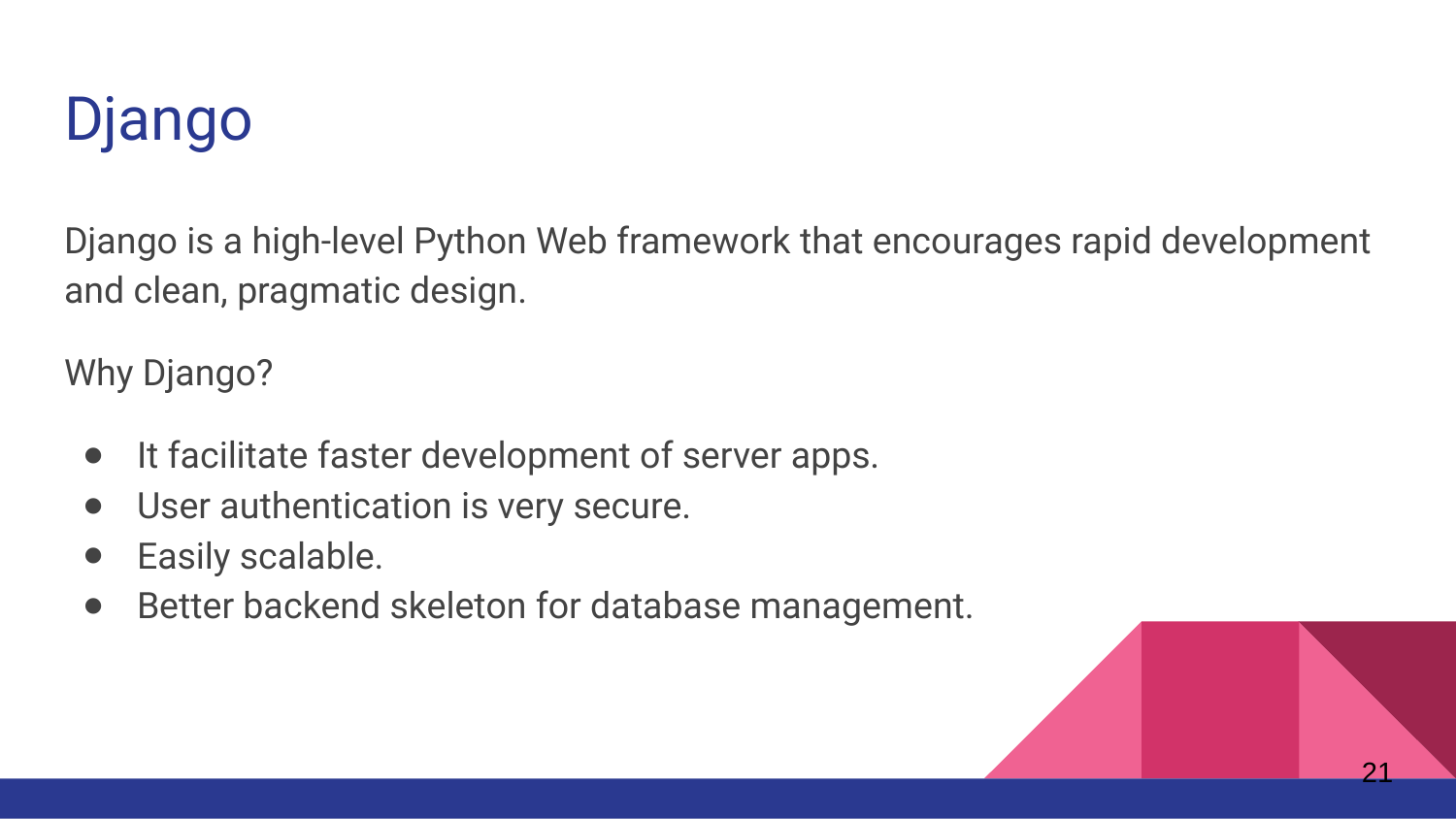

# Django
Django is a high-level Python Web framework that encourages rapid development and clean, pragmatic design.
Why Django?
It facilitate faster development of server apps.
User authentication is very secure.
Easily scalable.
Better backend skeleton for database management.
21